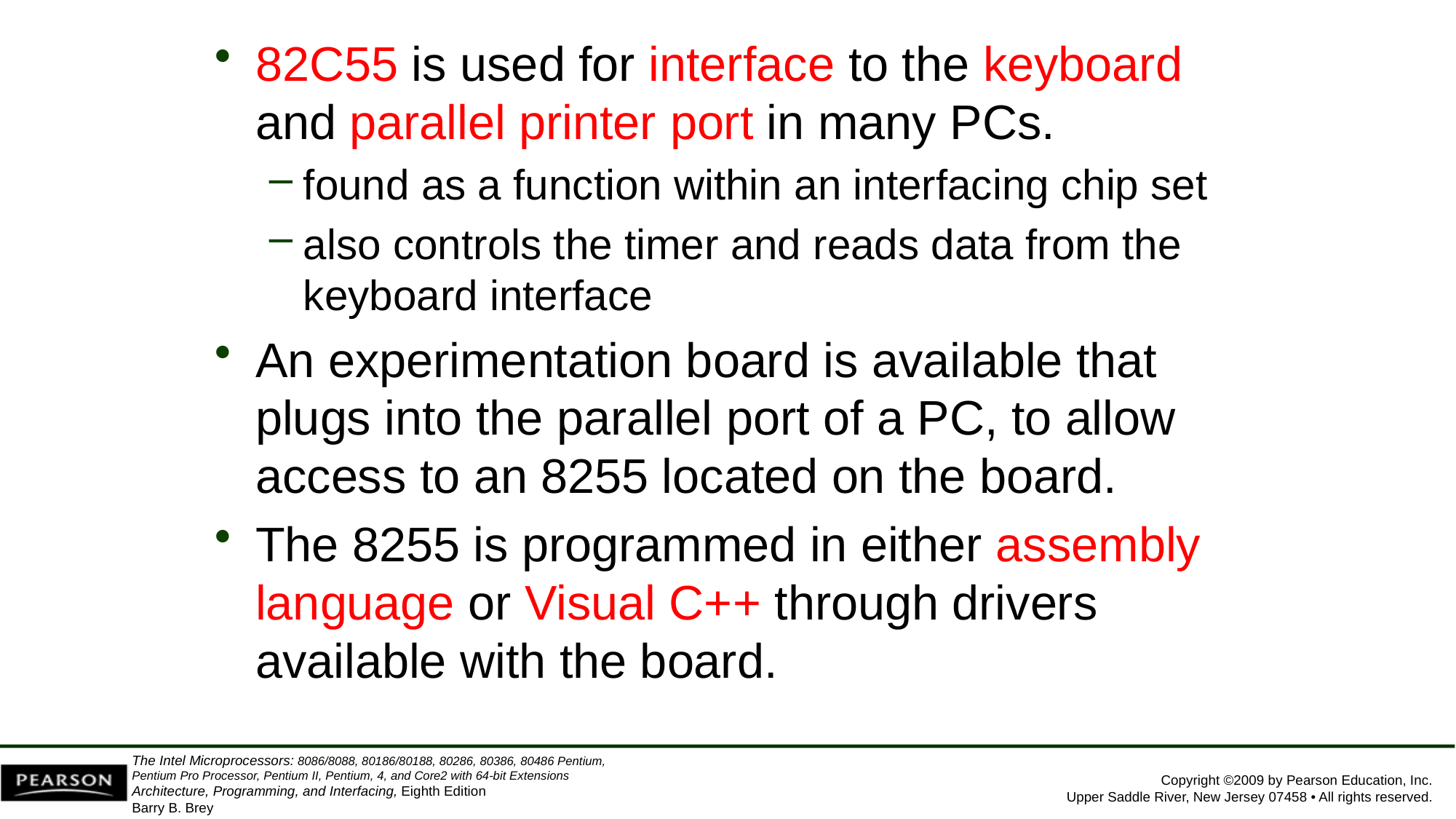

82C55 is used for interface to the keyboard and parallel printer port in many PCs.
found as a function within an interfacing chip set
also controls the timer and reads data from the keyboard interface
An experimentation board is available that plugs into the parallel port of a PC, to allow access to an 8255 located on the board.
The 8255 is programmed in either assembly language or Visual C++ through drivers available with the board.